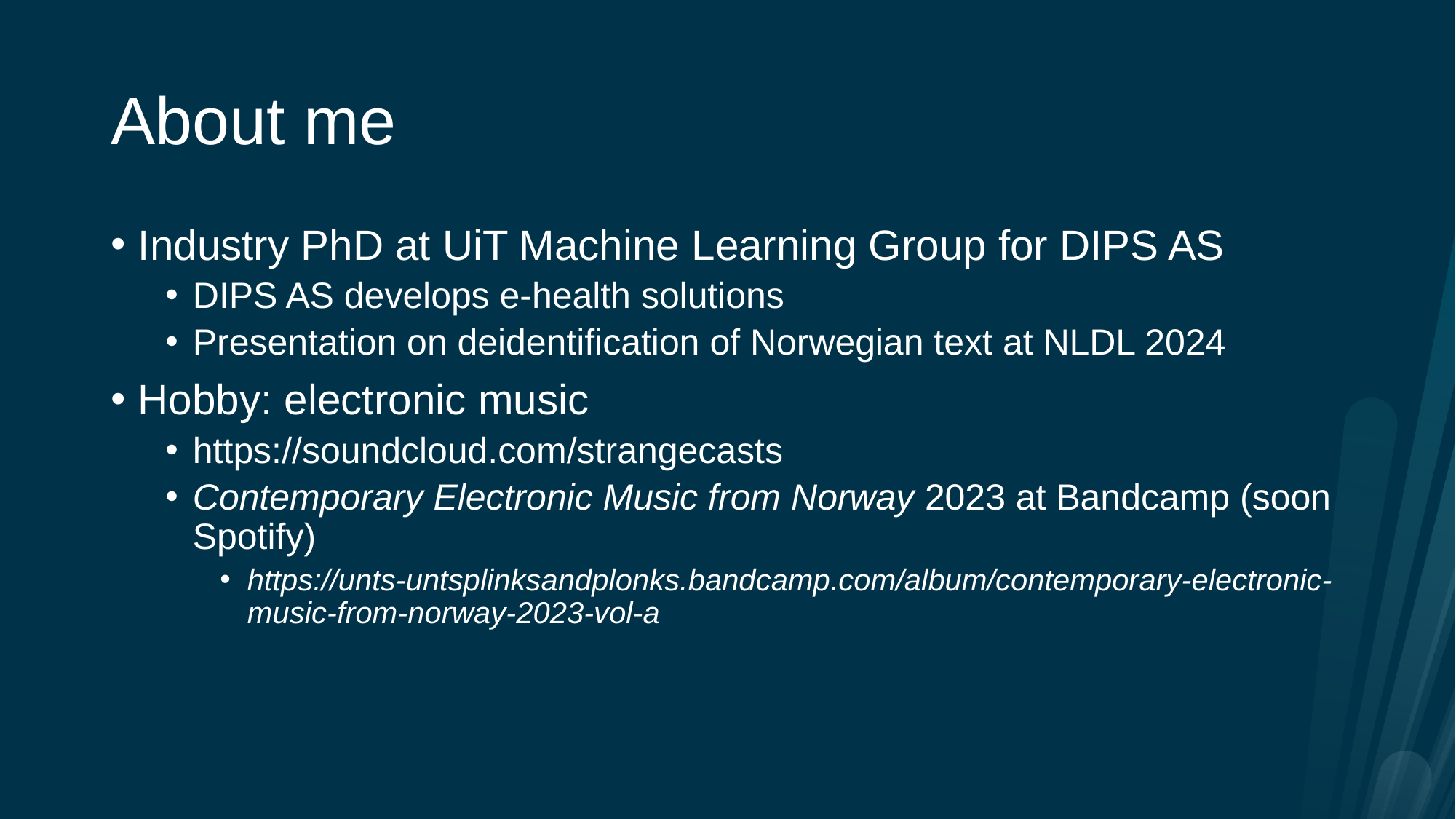

# About me
Industry PhD at UiT Machine Learning Group for DIPS AS
DIPS AS develops e-health solutions
Presentation on deidentification of Norwegian text at NLDL 2024
Hobby: electronic music
https://soundcloud.com/strangecasts
Contemporary Electronic Music from Norway 2023 at Bandcamp (soon Spotify)
https://unts-untsplinksandplonks.bandcamp.com/album/contemporary-electronic-music-from-norway-2023-vol-a